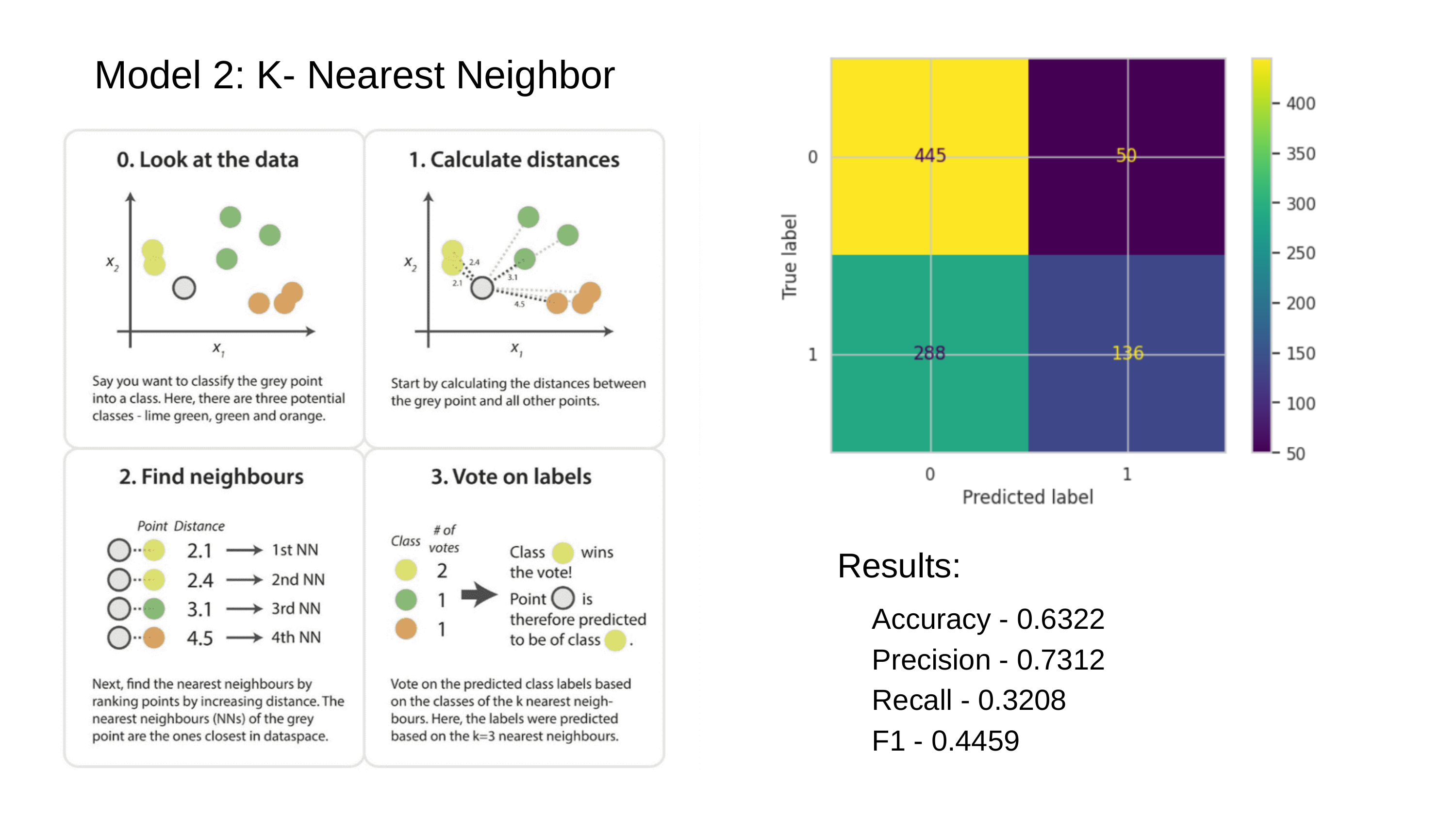

Model 2: K- Nearest Neighbor

Results:
Accuracy - 0.6322
Precision - 0.7312
Recall - 0.3208
F1 - 0.4459